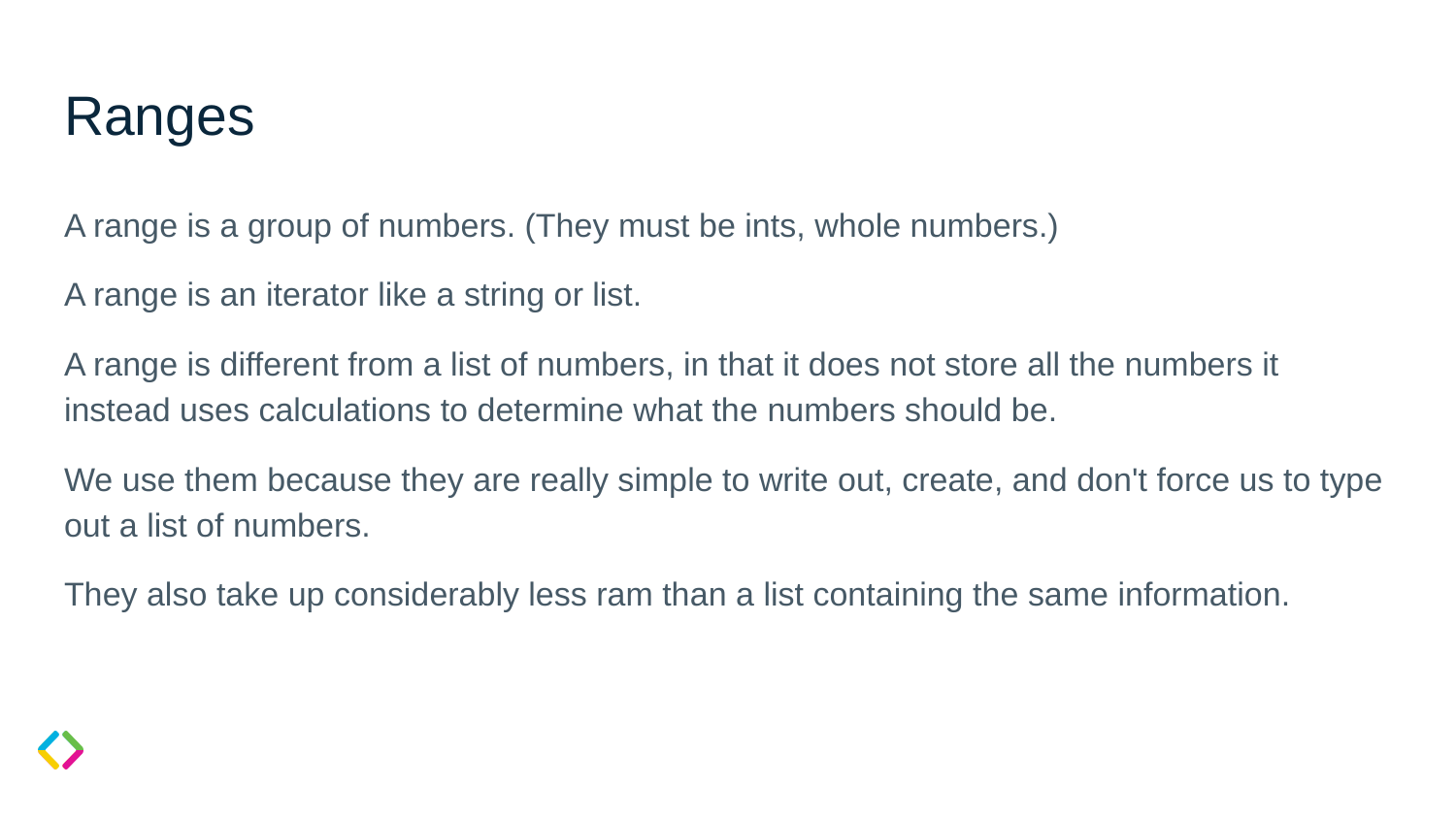

# Ranges
A range is a group of numbers. (They must be ints, whole numbers.)
A range is an iterator like a string or list.
A range is different from a list of numbers, in that it does not store all the numbers it instead uses calculations to determine what the numbers should be.
We use them because they are really simple to write out, create, and don't force us to type out a list of numbers.
They also take up considerably less ram than a list containing the same information.